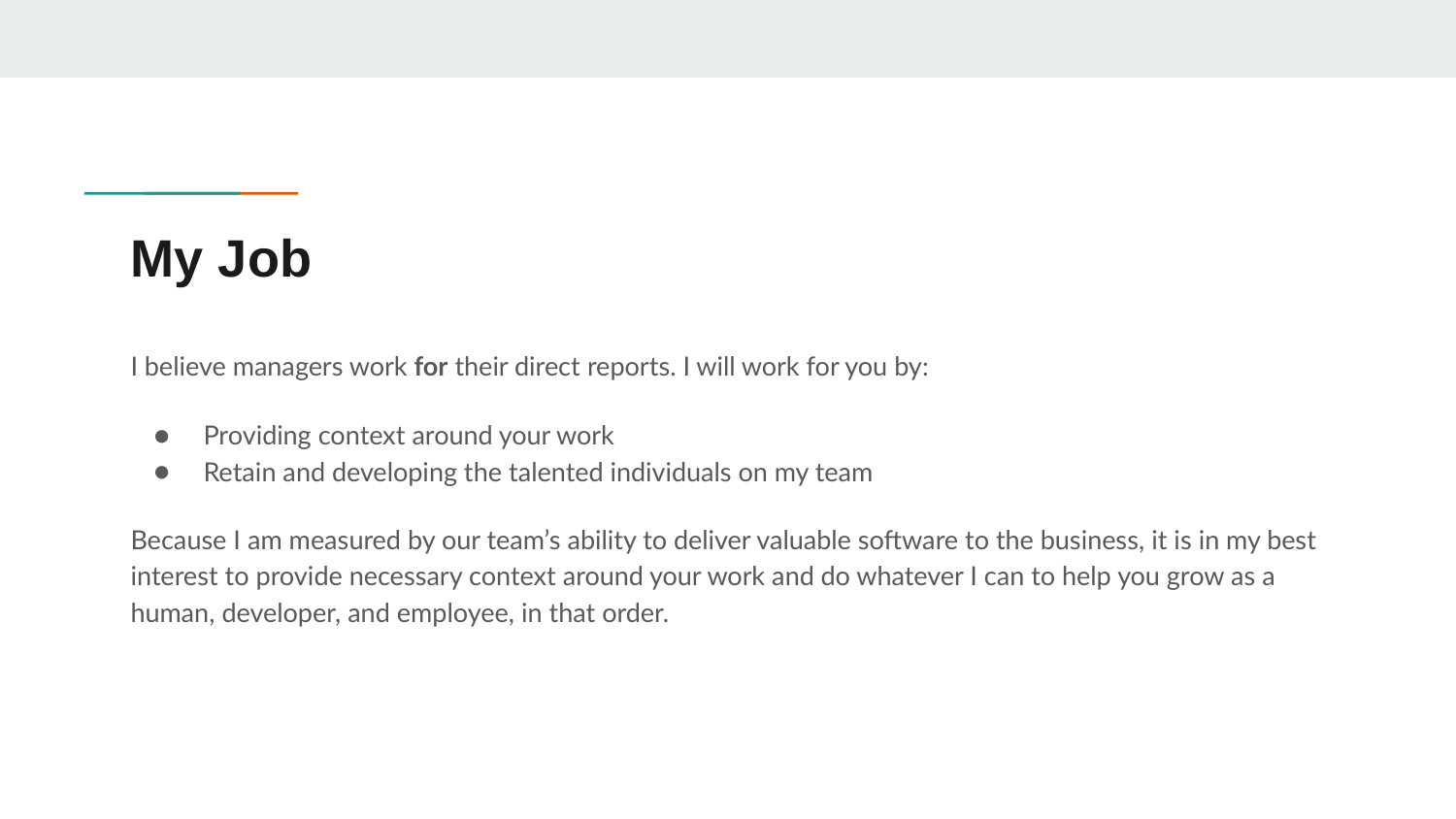

# My Job
I believe managers work for their direct reports. I will work for you by:
Providing context around your work
Retain and developing the talented individuals on my team
Because I am measured by our team’s ability to deliver valuable software to the business, it is in my best interest to provide necessary context around your work and do whatever I can to help you grow as a human, developer, and employee, in that order.